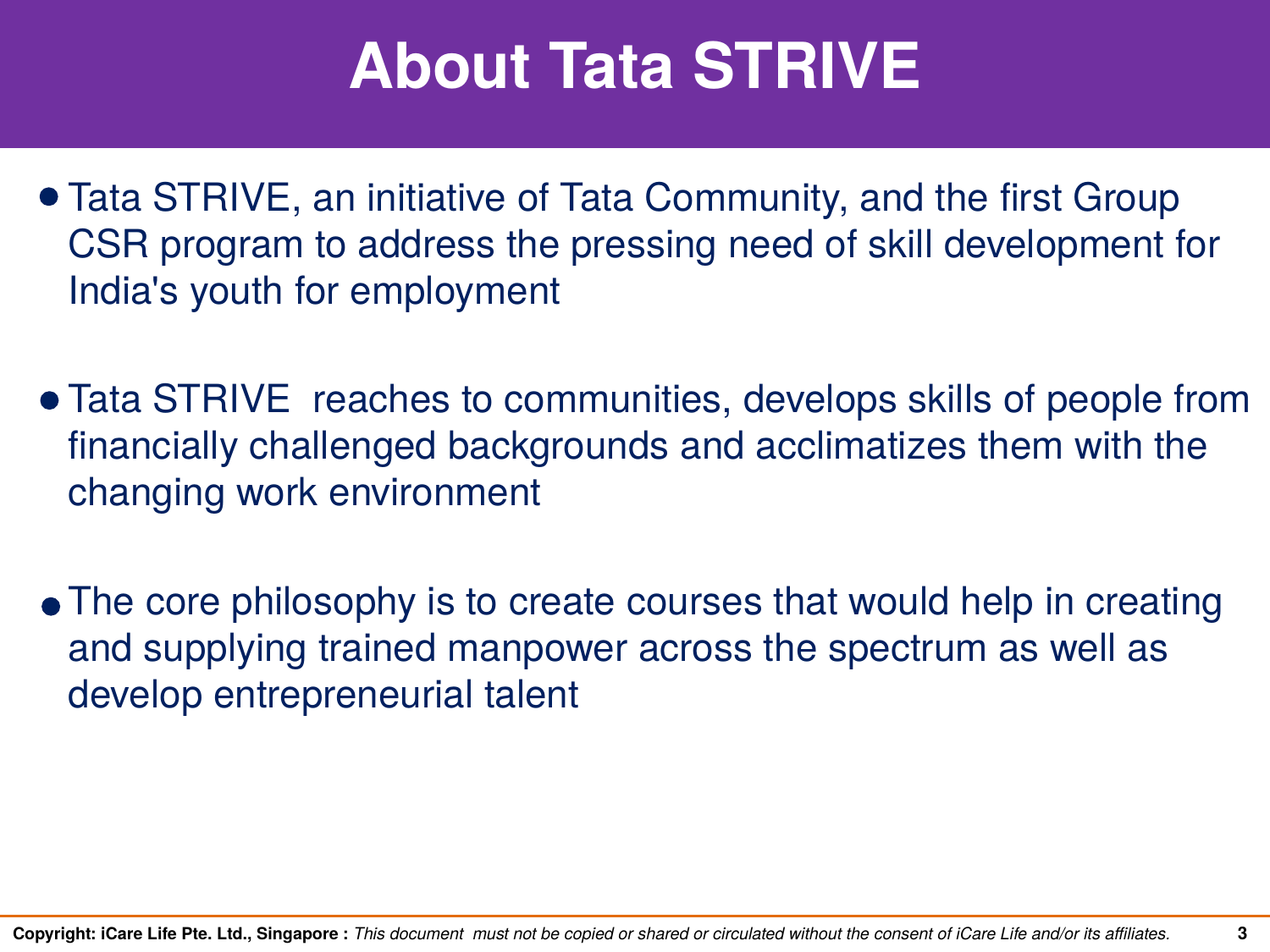

# About Tata STRIVE
Tata STRIVE, an initiative of Tata Community, and the first Group CSR program to address the pressing need of skill development for India's youth for employment

Tata STRIVE  reaches to communities, develops skills of people from financially challenged backgrounds and acclimatizes them with the changing work environment

The core philosophy is to create courses that would help in creating and supplying trained manpower across the spectrum as well as develop entrepreneurial talent

3
Copyright: iCare Life Pte. Ltd., Singapore : This document  must not be copied or shared or circulated without the consent of iCare Life and/or its affiliates.